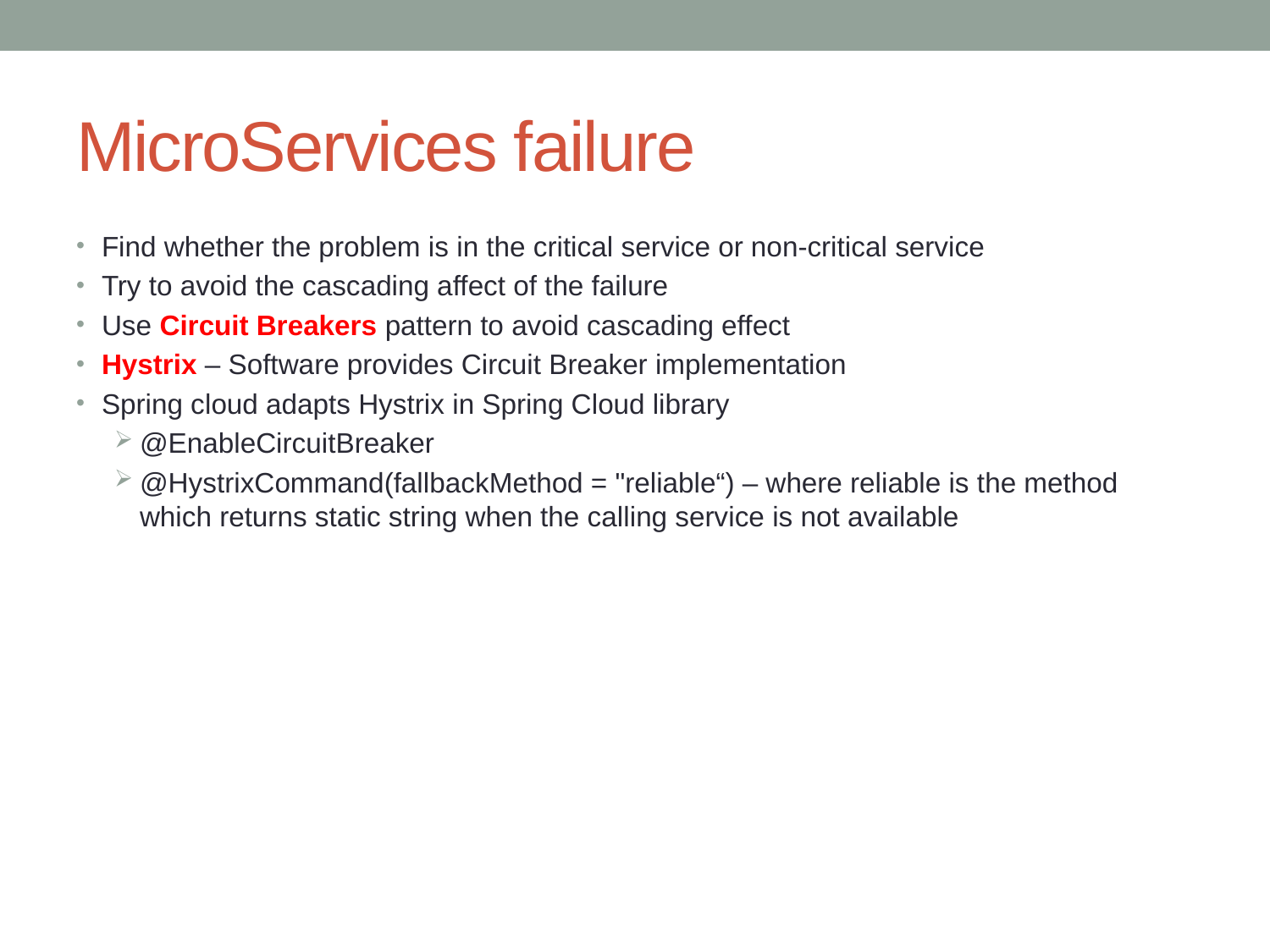

# MicroServices failure
Find whether the problem is in the critical service or non-critical service
Try to avoid the cascading affect of the failure
Use Circuit Breakers pattern to avoid cascading effect
Hystrix – Software provides Circuit Breaker implementation
Spring cloud adapts Hystrix in Spring Cloud library
@EnableCircuitBreaker
@HystrixCommand(fallbackMethod = "reliable“) – where reliable is the method which returns static string when the calling service is not available